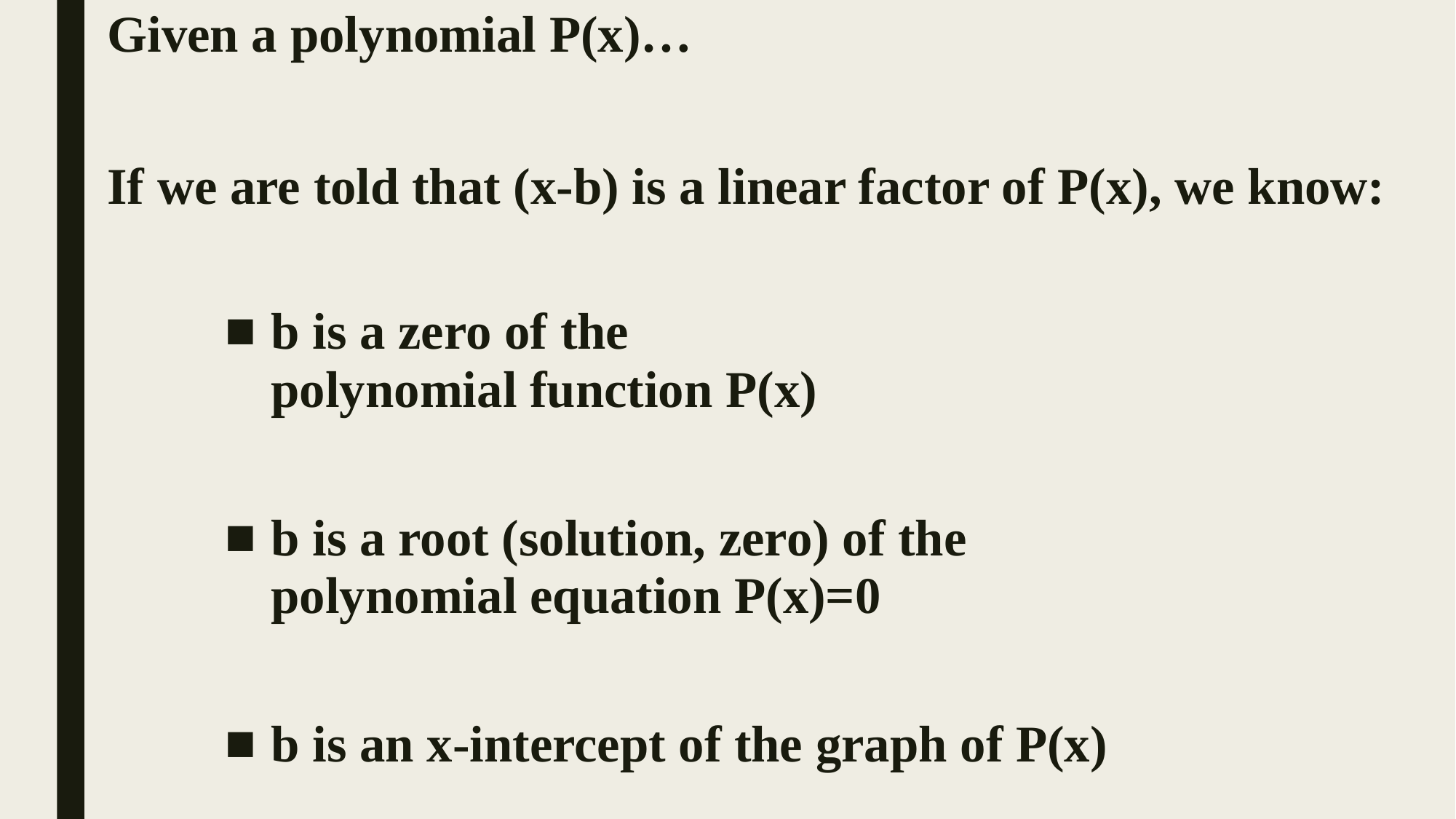

Given a polynomial P(x)…

If we are told that (x-b) is a linear factor of P(x), we know:

b is a zero of the
polynomial function P(x)

b is a root (solution, zero) of the
polynomial equation P(x)=0

b is an x-intercept of the graph of P(x)